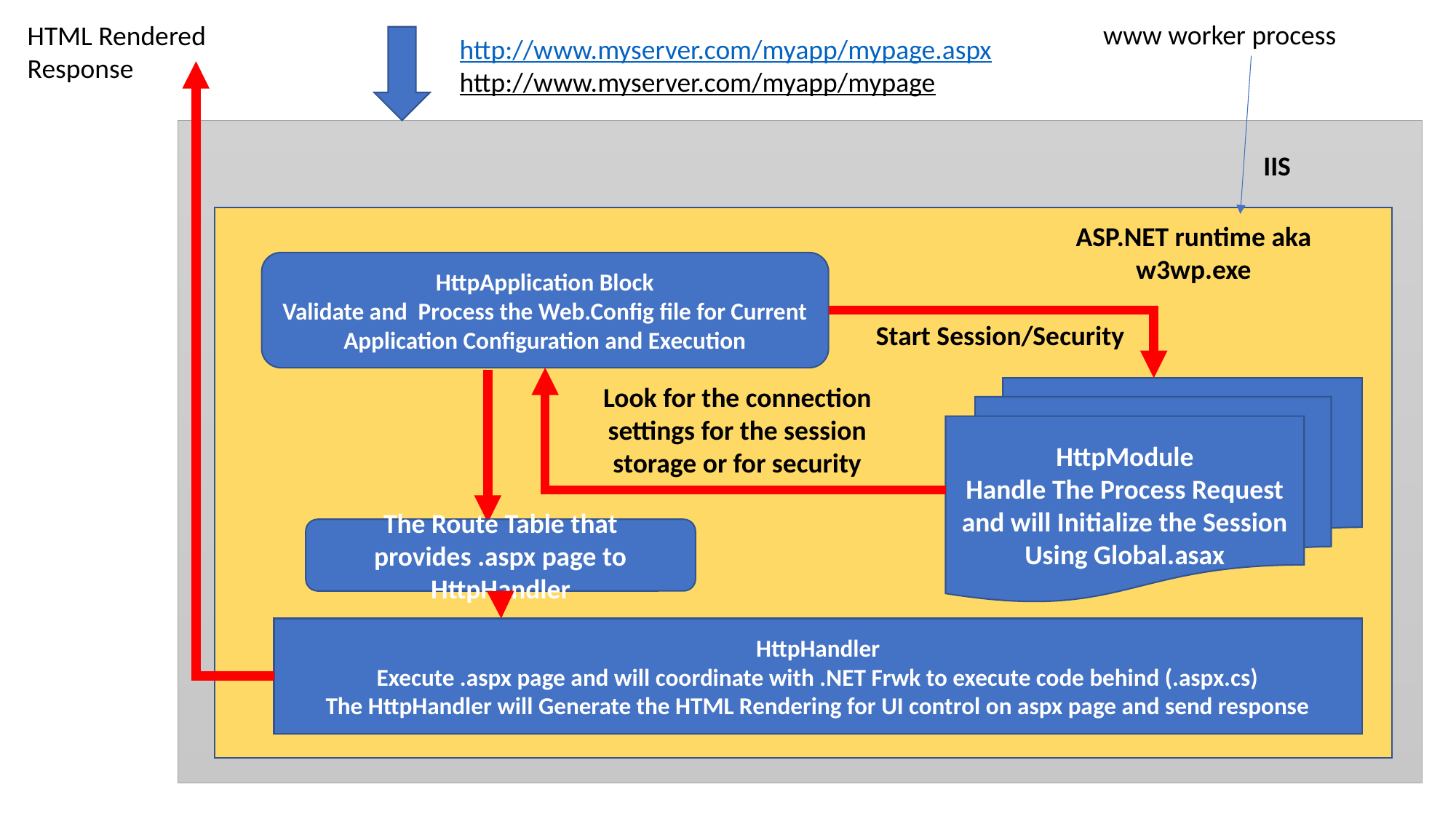

www worker process
HTML Rendered Response

http://www.myserver.com/myapp/mypage.aspx
http://www.myserver.com/myapp/mypage

IIS

ASP.NET runtime aka w3wp.exe
HttpApplication Block
Validate and  Process the Web.Config file for Current Application Configuration and Execution
Start Session/Security
Look for the connection settings for the session storage or for security
HttpModule
Handle The Process Request and will Initialize the Session
Using Global.asax
The Route Table that provides .aspx page to HttpHandler
HttpHandler
Execute .aspx page and will coordinate with .NET Frwk to execute code behind (.aspx.cs)
The HttpHandler will Generate the HTML Rendering for UI control on aspx page and send response